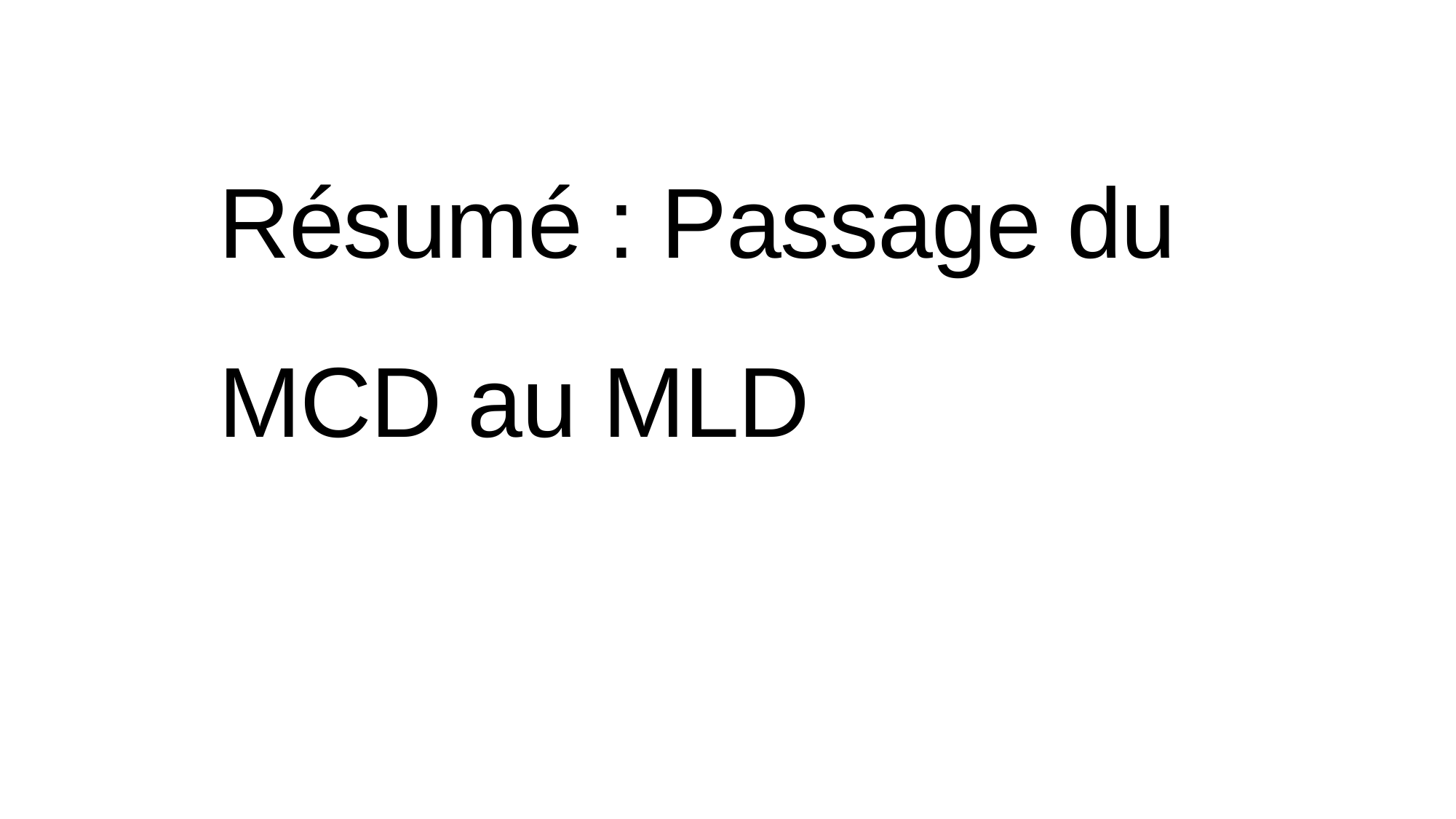

Résumé : Passage du MCD au MLD